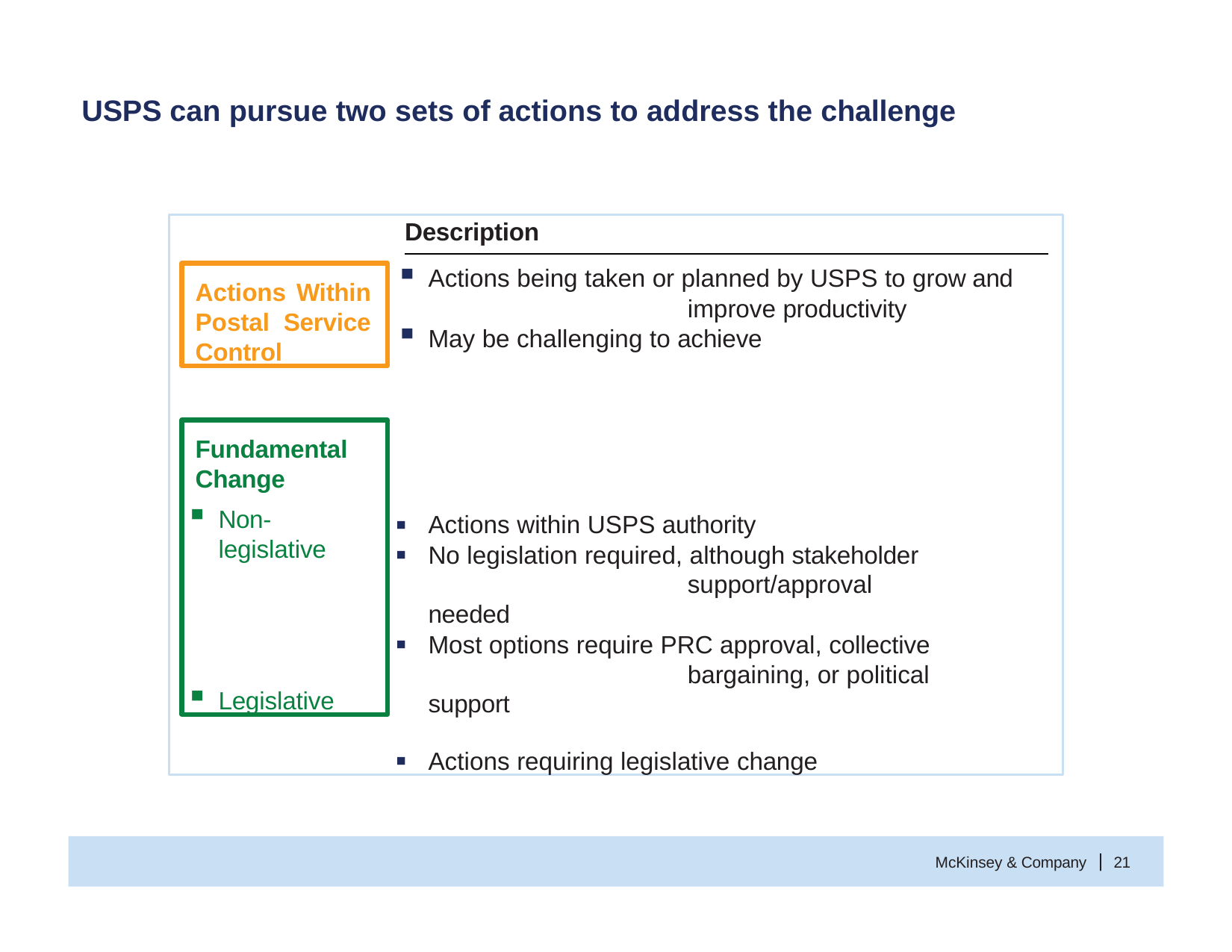

# USPS can pursue two sets of actions to address the challenge
Description
Actions being taken or planned by USPS to grow and 	improve productivity
May be challenging to achieve

Actions within USPS authority
No legislation required, although stakeholder 	support/approval needed
Most options require PRC approval, collective 	bargaining, or political support
Actions requiring legislative change

Actions Within Postal Service Control
Fundamental Change
Non-
legislative

Legislative
|
McKinsey & Company
21